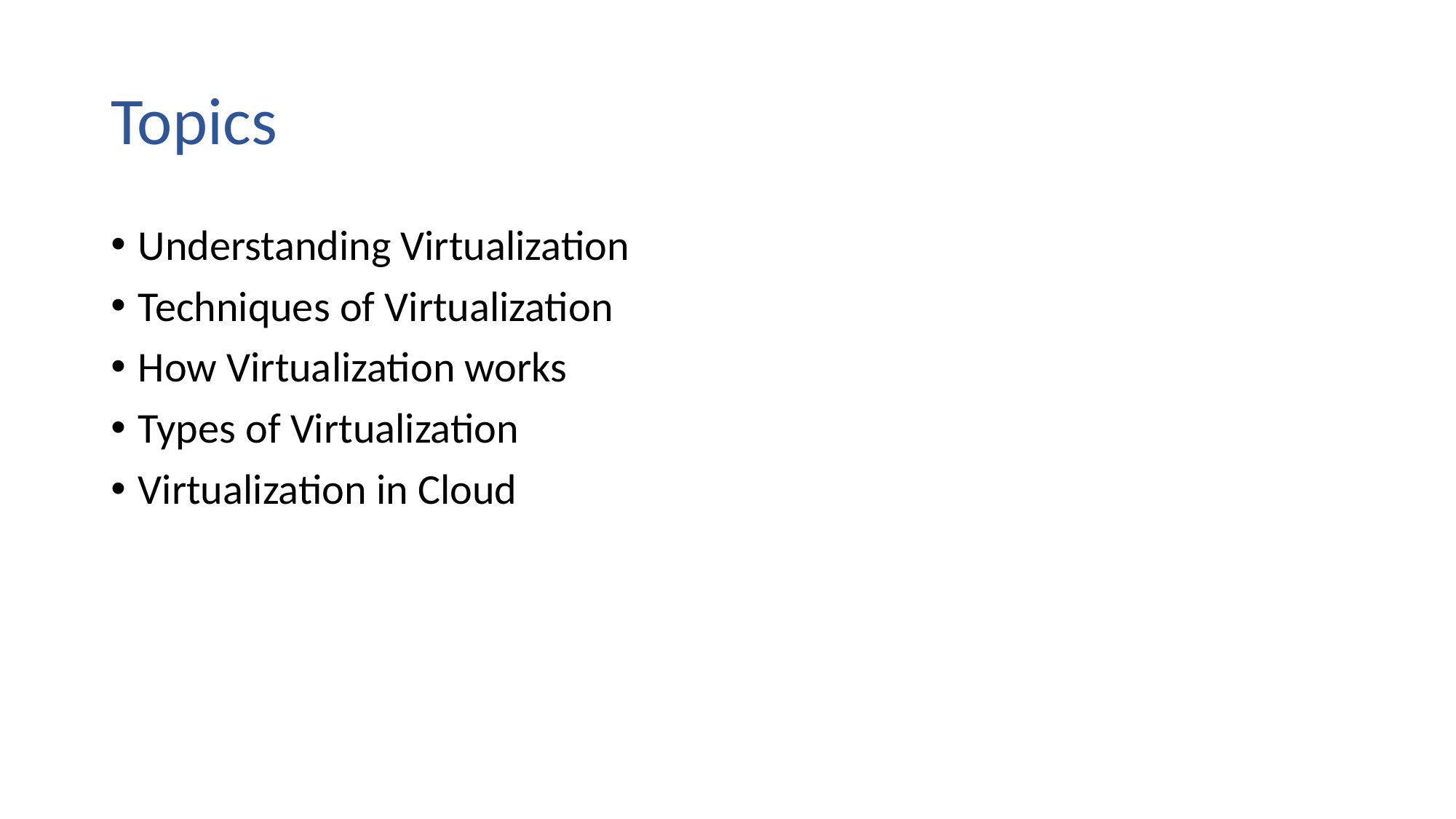

# Topics
Understanding Virtualization
Techniques of Virtualization
How Virtualization works
Types of Virtualization
Virtualization in Cloud